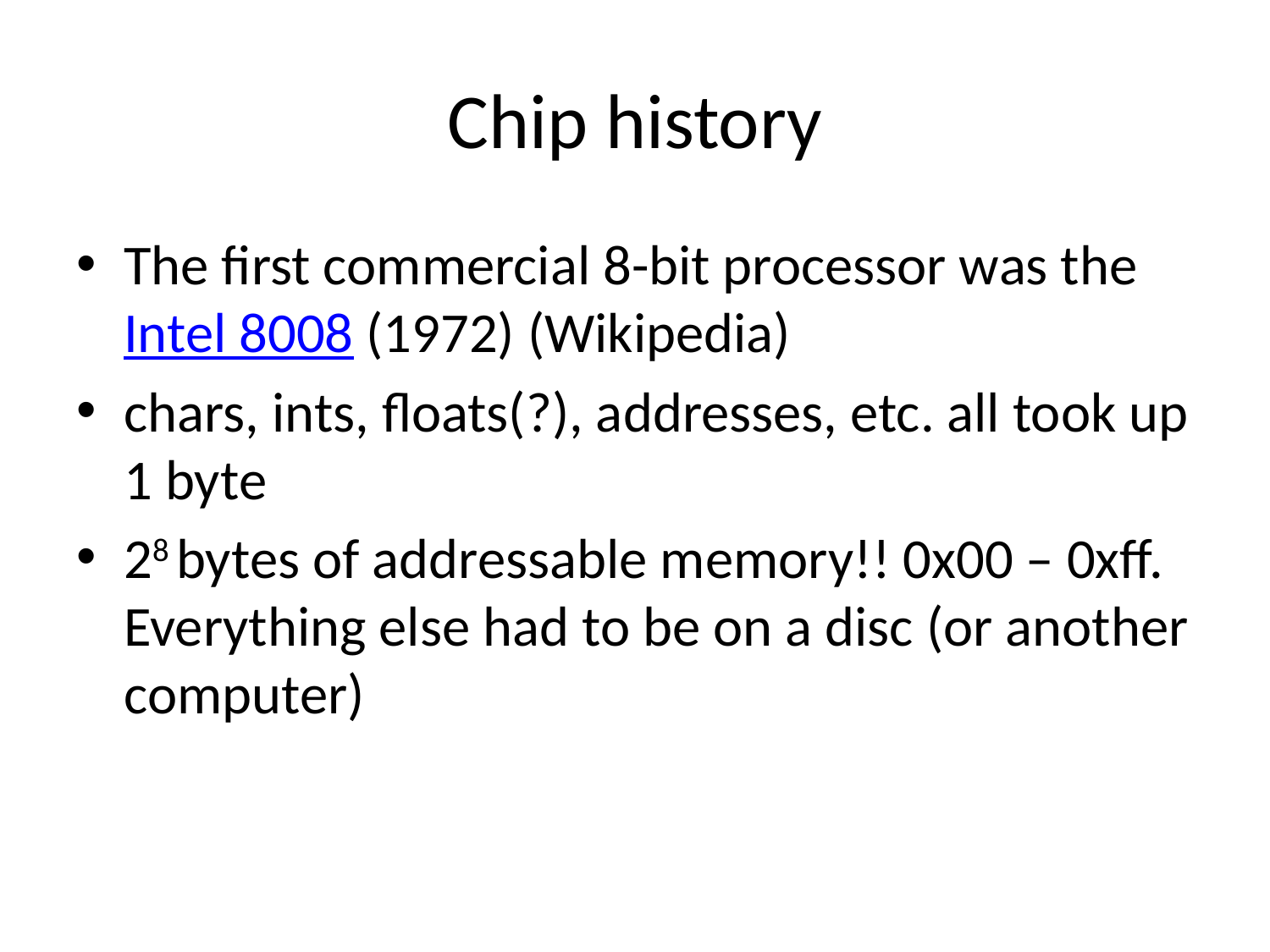

# Chip history
The first commercial 8-bit processor was the Intel 8008 (1972) (Wikipedia)
chars, ints, floats(?), addresses, etc. all took up 1 byte
28 bytes of addressable memory!! 0x00 – 0xff.  Everything else had to be on a disc (or another computer)